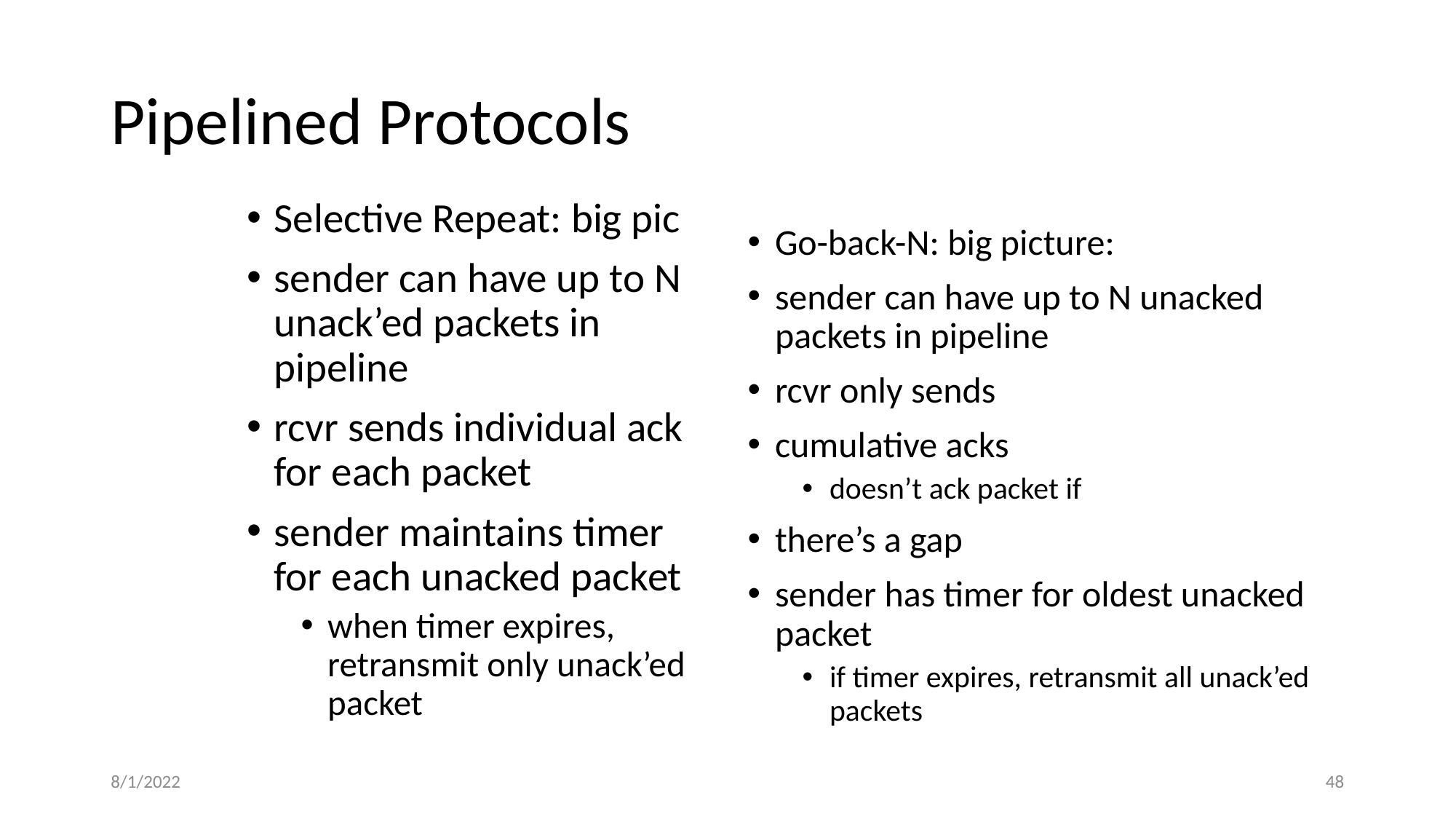

# Pipelined Protocols
Selective Repeat: big pic
sender can have up to N unack’ed packets in pipeline
rcvr sends individual ack for each packet
sender maintains timer for each unacked packet
when timer expires, retransmit only unack’ed packet
Go-back-N: big picture:
sender can have up to N unacked packets in pipeline
rcvr only sends
cumulative acks
doesn’t ack packet if
there’s a gap
sender has timer for oldest unacked packet
if timer expires, retransmit all unack’ed packets
8/1/2022
48